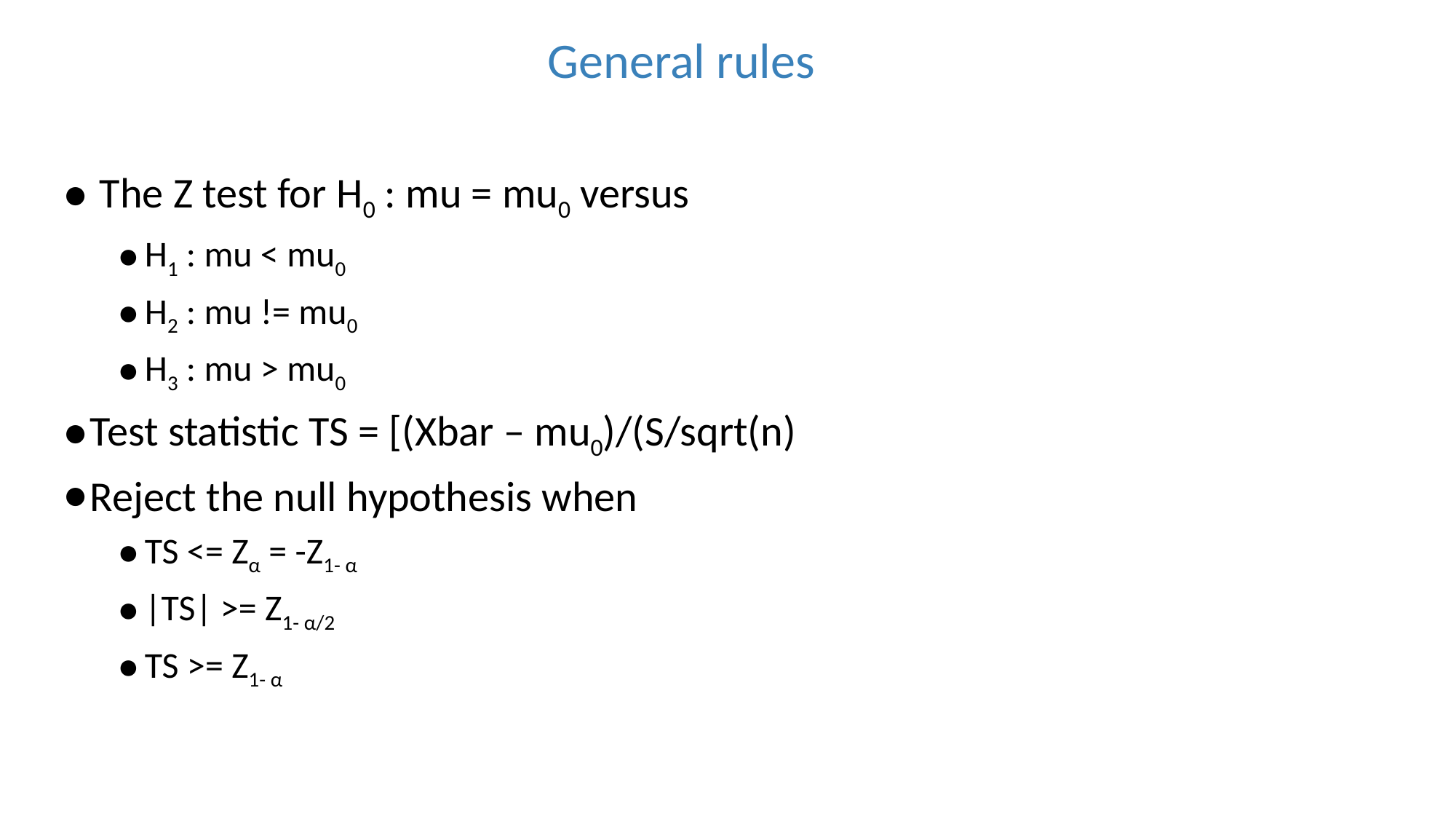

General rules
 The Z test for H0 : mu = mu0 versus
H1 : mu < mu0
H2 : mu != mu0
H3 : mu > mu0
Test statistic TS = [(Xbar – mu0)/(S/sqrt(n)
Reject the null hypothesis when
TS <= Zα = -Z1- α
|TS| >= Z1- α/2
TS >= Z1- α